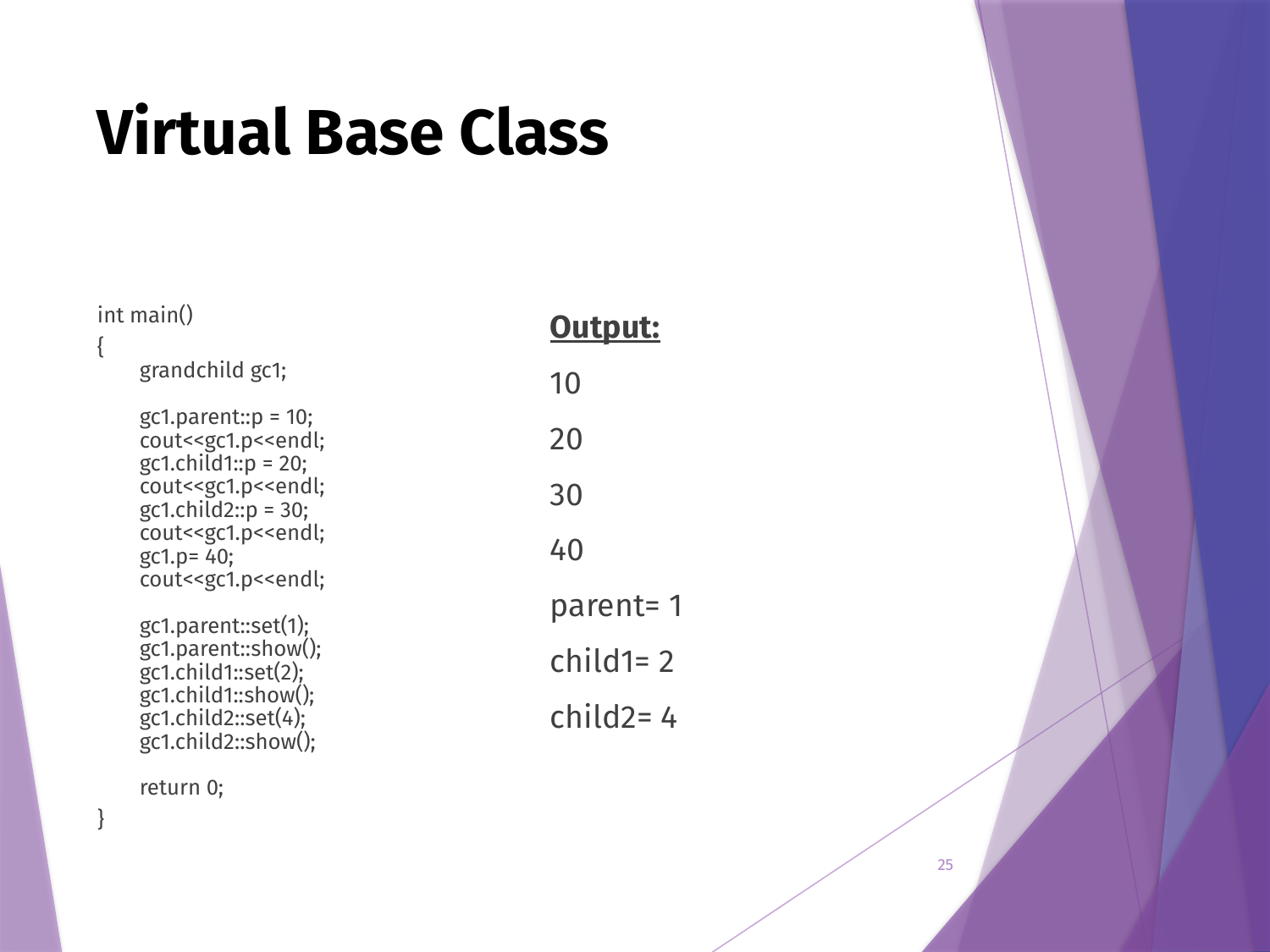

# Virtual Base Class
int main()
{
	grandchild gc1;

	gc1.parent::p = 10;
	cout<<gc1.p<<endl;
	gc1.child1::p = 20;
	cout<<gc1.p<<endl;
	gc1.child2::p = 30;
	cout<<gc1.p<<endl;
	gc1.p= 40;
	cout<<gc1.p<<endl;

	gc1.parent::set(1);
	gc1.parent::show();
	gc1.child1::set(2);
	gc1.child1::show();
	gc1.child2::set(4);
	gc1.child2::show();

	return 0;
}
Output:
10
20
30
40
parent= 1
child1= 2
child2= 4
25